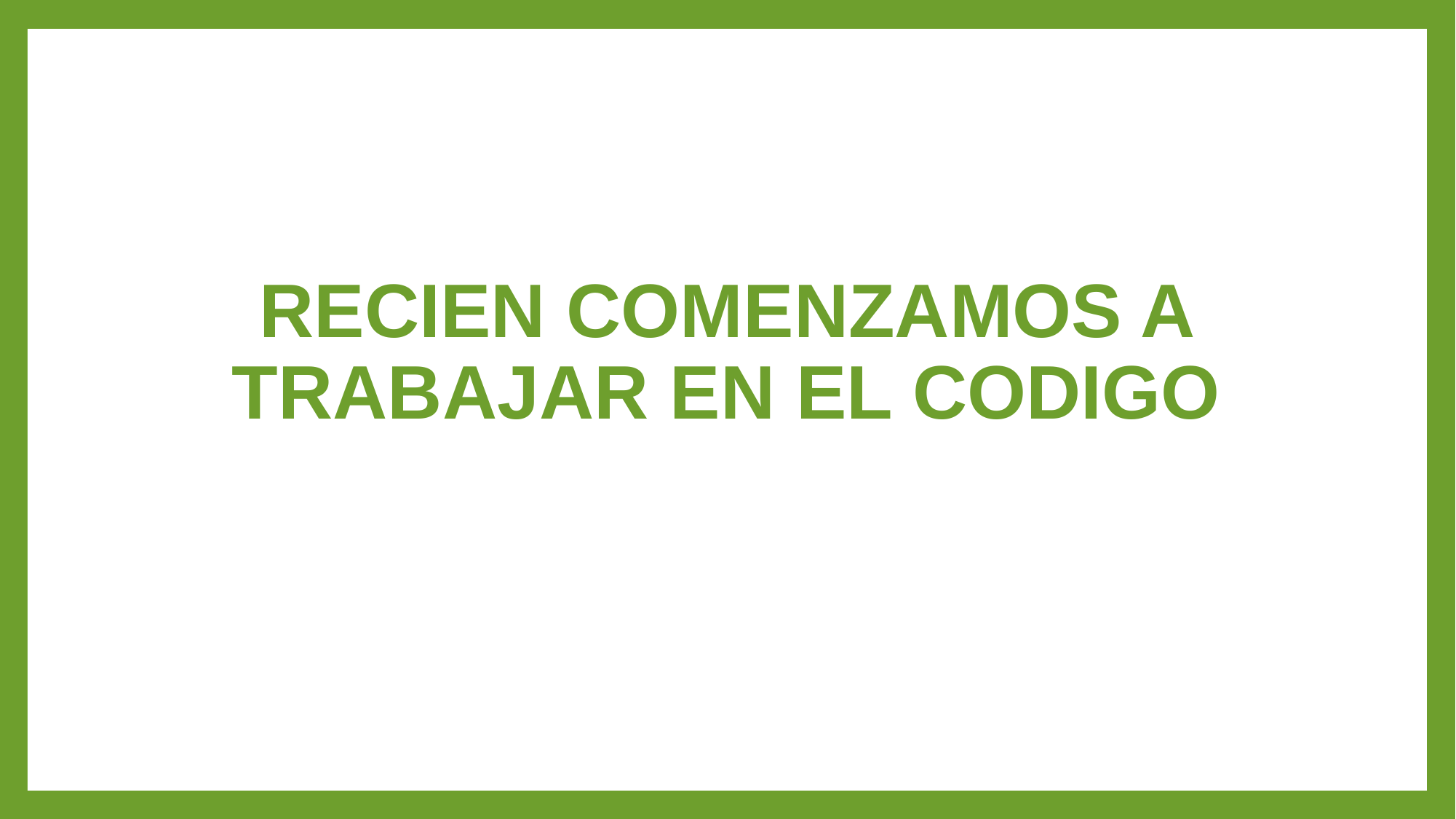

RECIEN COMENZAMOS A TRABAJAR EN EL CODIGO